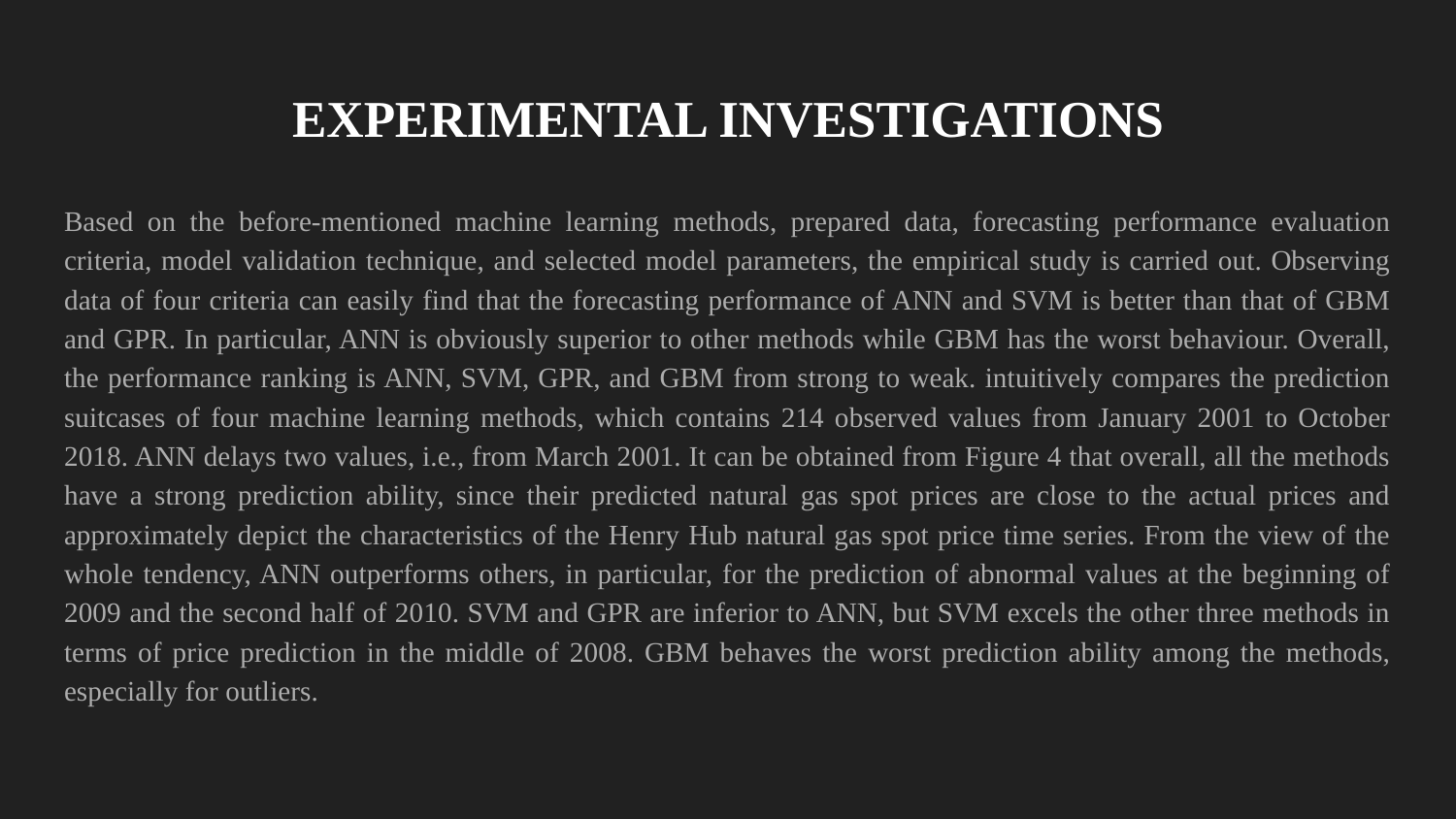

# EXPERIMENTAL INVESTIGATIONS
Based on the before-mentioned machine learning methods, prepared data, forecasting performance evaluation criteria, model validation technique, and selected model parameters, the empirical study is carried out. Observing data of four criteria can easily find that the forecasting performance of ANN and SVM is better than that of GBM and GPR. In particular, ANN is obviously superior to other methods while GBM has the worst behaviour. Overall, the performance ranking is ANN, SVM, GPR, and GBM from strong to weak. intuitively compares the prediction suitcases of four machine learning methods, which contains 214 observed values from January 2001 to October 2018. ANN delays two values, i.e., from March 2001. It can be obtained from Figure 4 that overall, all the methods have a strong prediction ability, since their predicted natural gas spot prices are close to the actual prices and approximately depict the characteristics of the Henry Hub natural gas spot price time series. From the view of the whole tendency, ANN outperforms others, in particular, for the prediction of abnormal values at the beginning of 2009 and the second half of 2010. SVM and GPR are inferior to ANN, but SVM excels the other three methods in terms of price prediction in the middle of 2008. GBM behaves the worst prediction ability among the methods, especially for outliers.